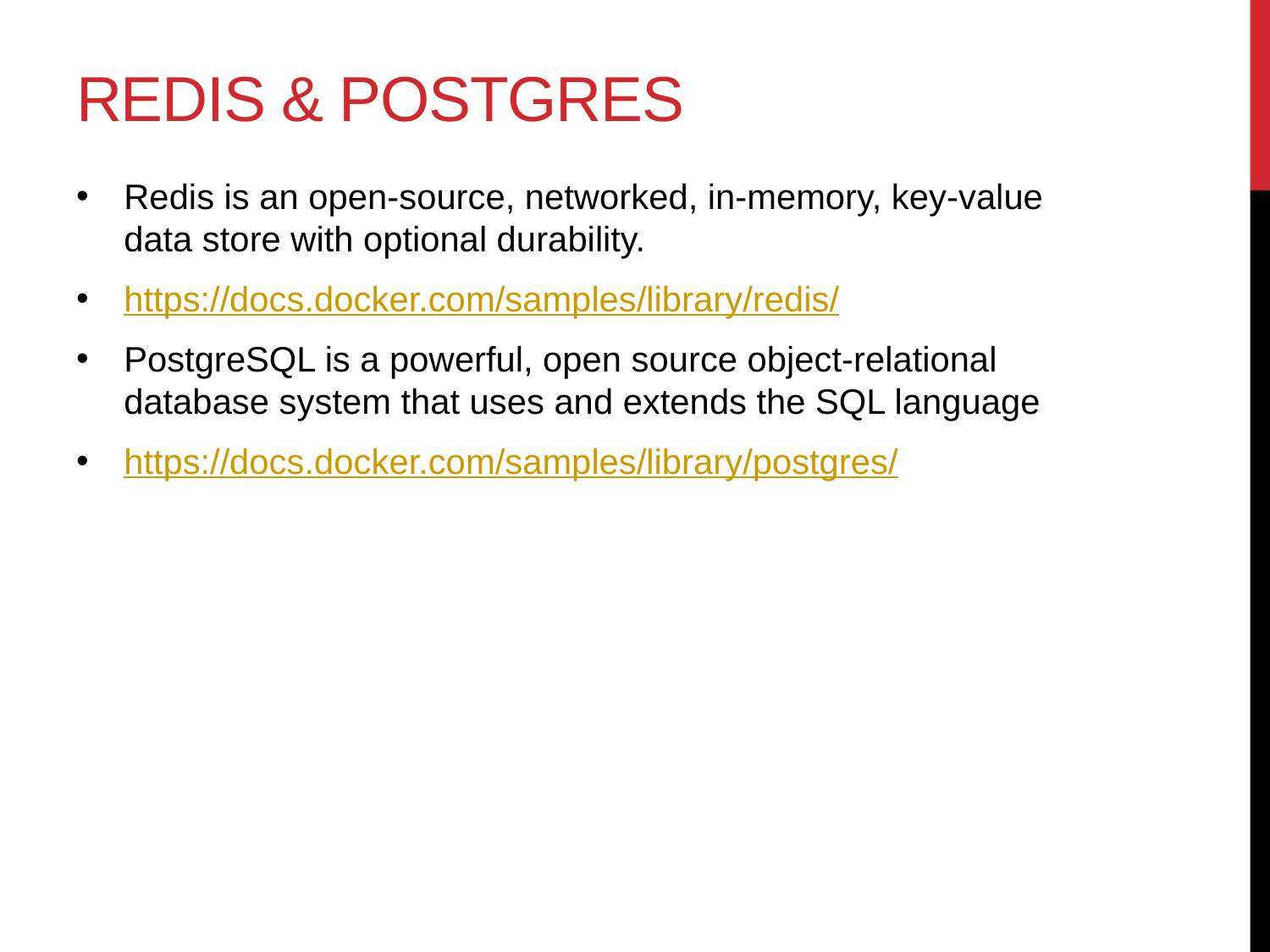

# Redis & postgres
Redis is an open-source, networked, in-memory, key-value data store with optional durability.
https://docs.docker.com/samples/library/redis/
PostgreSQL is a powerful, open source object-relational database system that uses and extends the SQL language
https://docs.docker.com/samples/library/postgres/